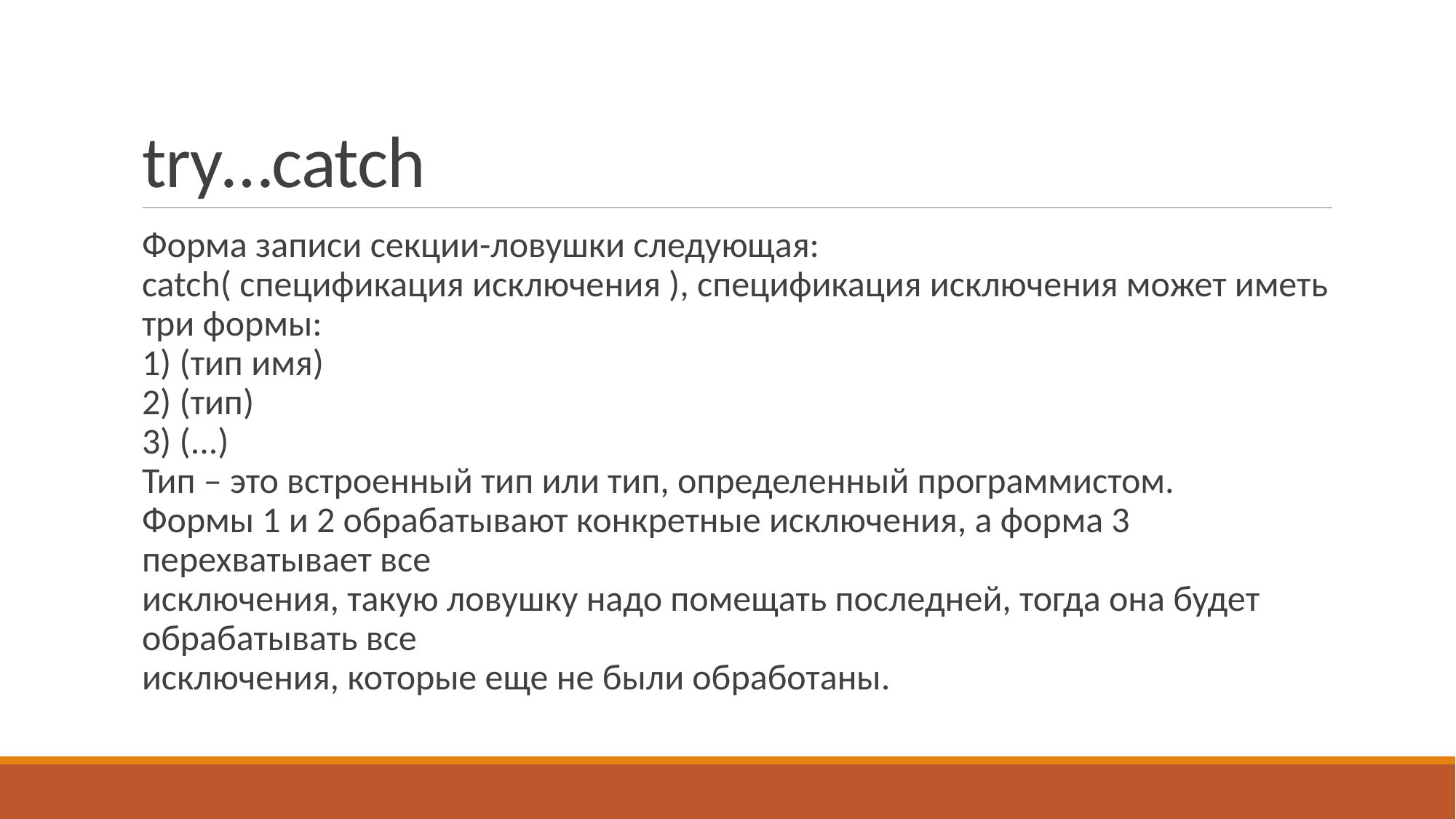

# try…catch
Форма записи секции-ловушки следующая:
catch( спецификация исключения ), спецификация исключения может иметь
три формы:
1) (тип имя)
2) (тип)
3) (...)
Тип – это встроенный тип или тип, определенный программистом.
Формы 1 и 2 обрабатывают конкретные исключения, а форма 3 перехватывает все
исключения, такую ловушку надо помещать последней, тогда она будет обрабатывать все
исключения, которые еще не были обработаны.